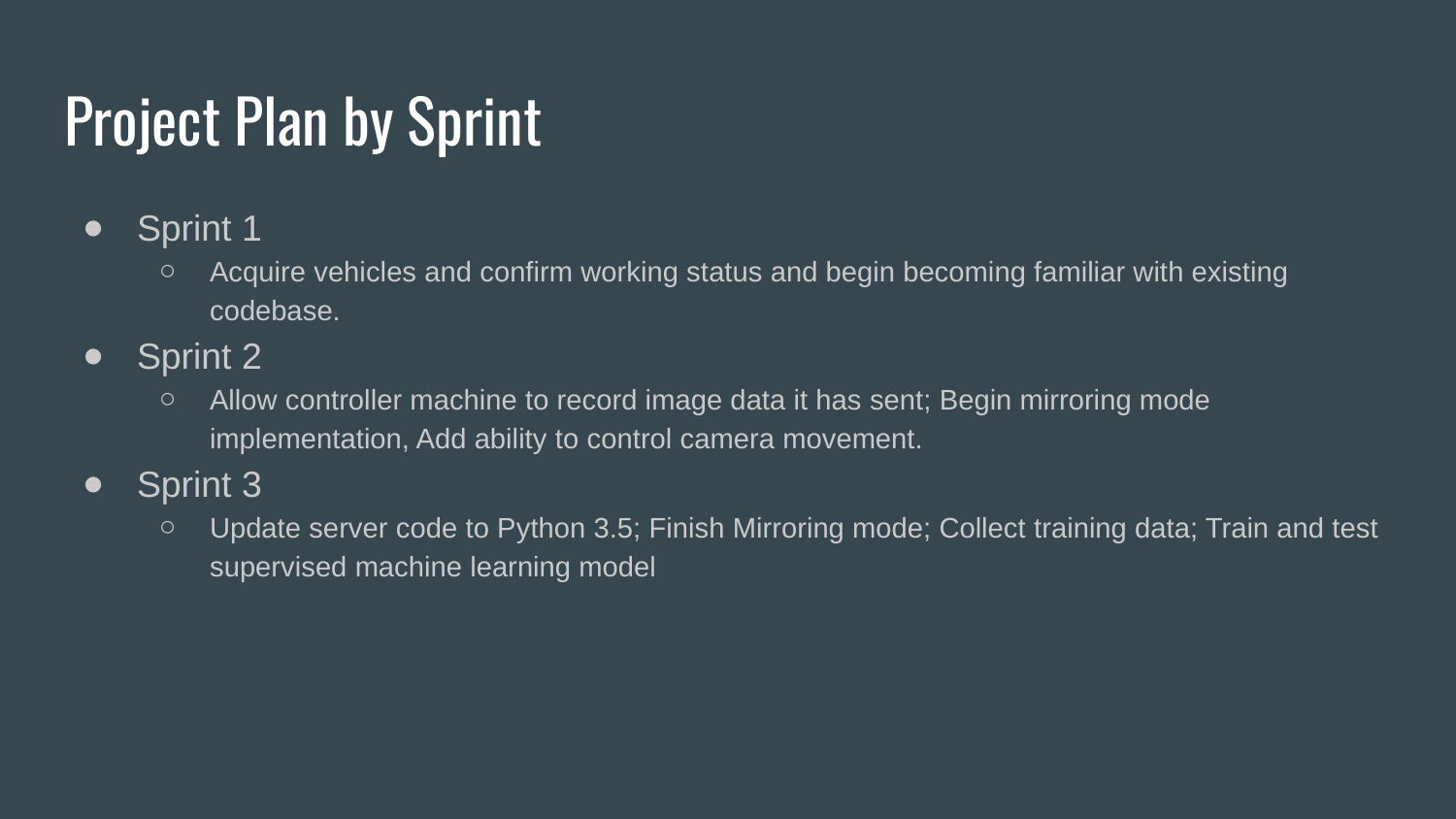

# Project Plan by Sprint
Sprint 1
Acquire vehicles and confirm working status and begin becoming familiar with existing codebase.
Sprint 2
Allow controller machine to record image data it has sent; Begin mirroring mode implementation, Add ability to control camera movement.
Sprint 3
Update server code to Python 3.5; Finish Mirroring mode; Collect training data; Train and test supervised machine learning model